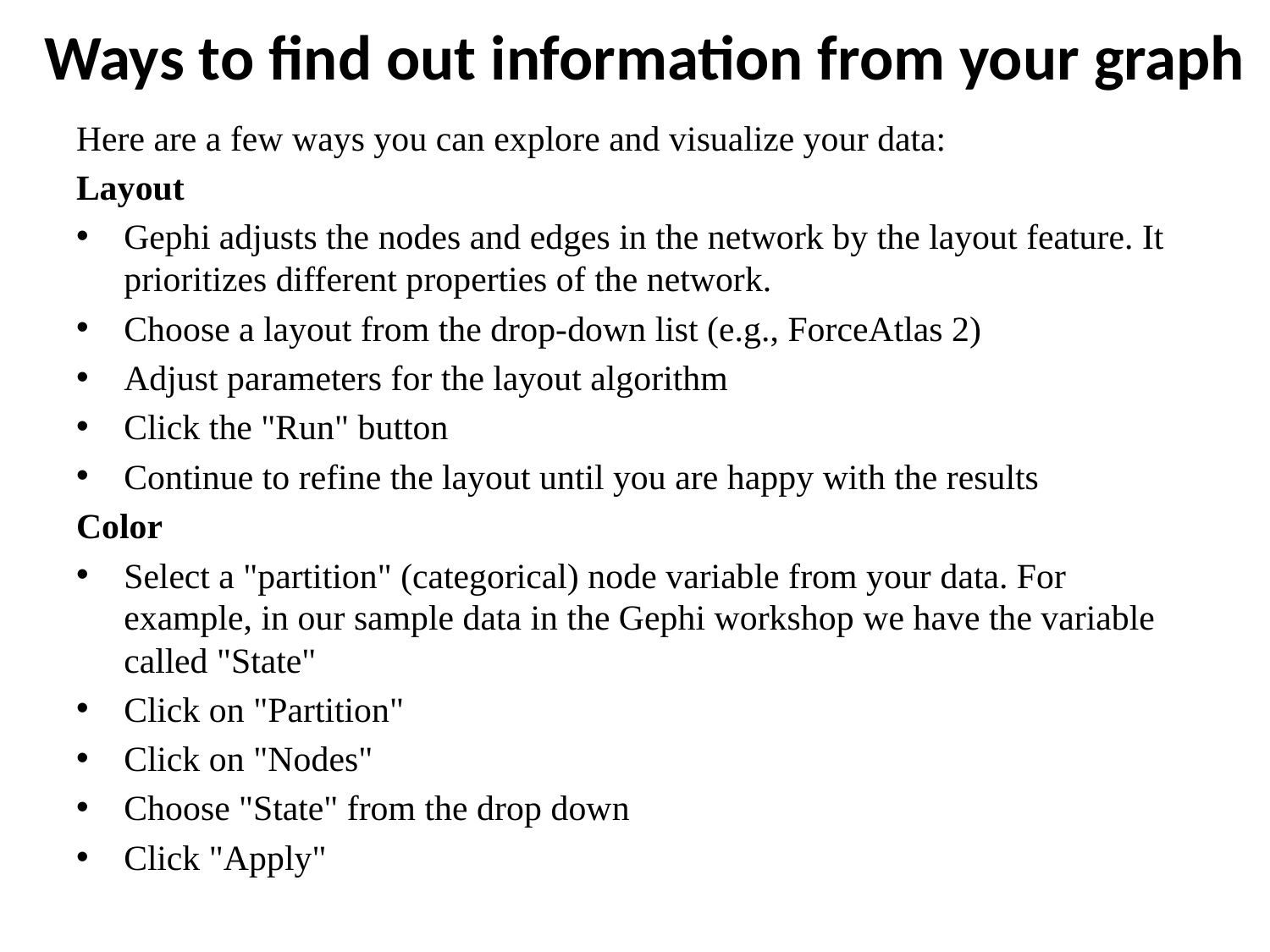

# Ways to find out information from your graph
Here are a few ways you can explore and visualize your data:
Layout
Gephi adjusts the nodes and edges in the network by the layout feature. It prioritizes different properties of the network.
Choose a layout from the drop-down list (e.g., ForceAtlas 2)
Adjust parameters for the layout algorithm
Click the "Run" button
Continue to refine the layout until you are happy with the results
Color
Select a "partition" (categorical) node variable from your data. For example, in our sample data in the Gephi workshop we have the variable called "State"
Click on "Partition"
Click on "Nodes"
Choose "State" from the drop down
Click "Apply"